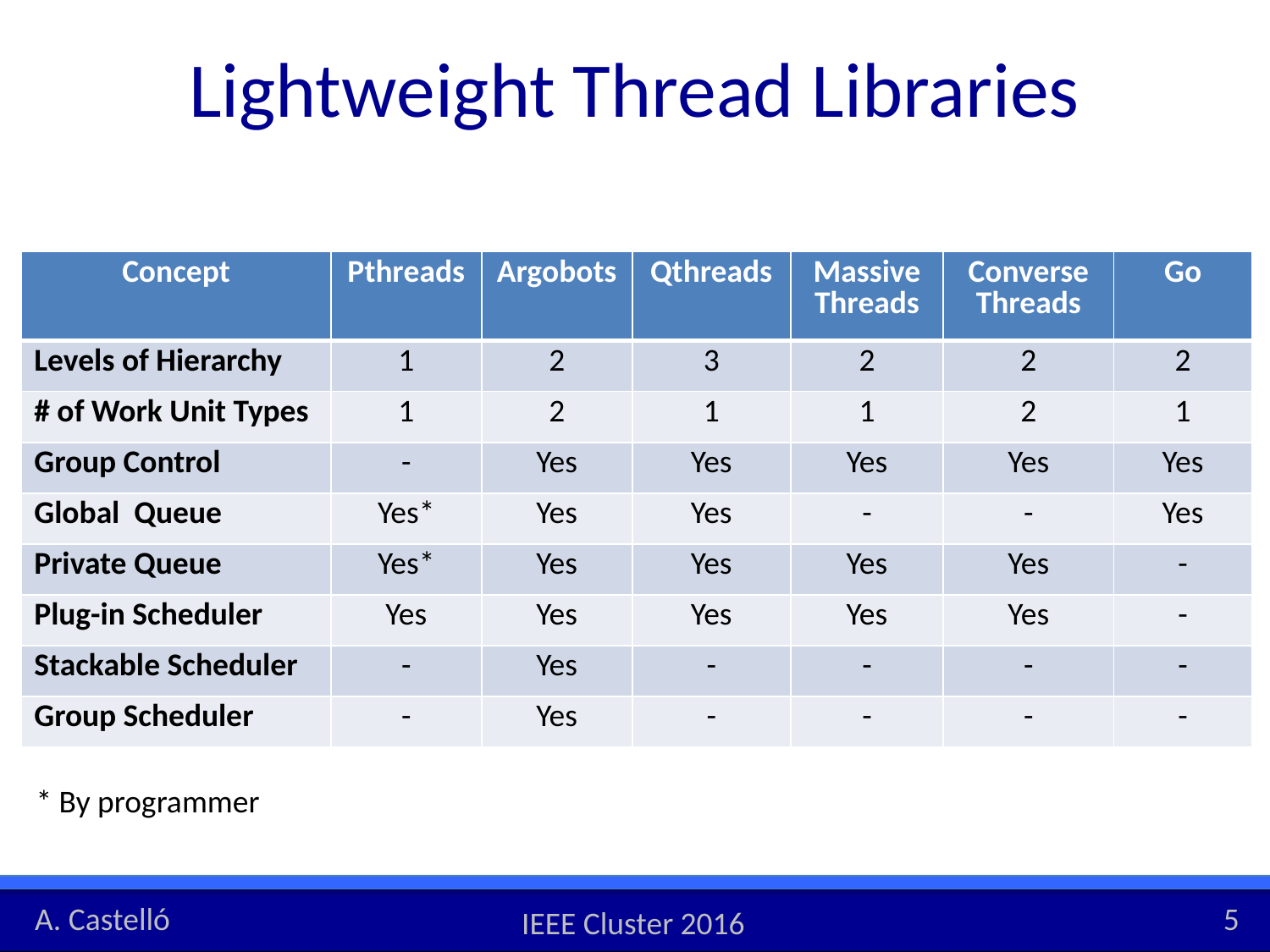

# Lightweight Thread Libraries
| Concept | Pthreads | Argobots | Qthreads | Massive Threads | Converse Threads | Go |
| --- | --- | --- | --- | --- | --- | --- |
| Levels of Hierarchy | 1 | 2 | 3 | 2 | 2 | 2 |
| # of Work Unit Types | 1 | 2 | 1 | 1 | 2 | 1 |
| Group Control | - | Yes | Yes | Yes | Yes | Yes |
| Global Queue | Yes\* | Yes | Yes | - | - | Yes |
| Private Queue | Yes\* | Yes | Yes | Yes | Yes | - |
| Plug-in Scheduler | Yes | Yes | Yes | Yes | Yes | - |
| Stackable Scheduler | - | Yes | - | - | - | - |
| Group Scheduler | - | Yes | - | - | - | - |
* By programmer

A. Castelló
5
IEEE Cluster 2016